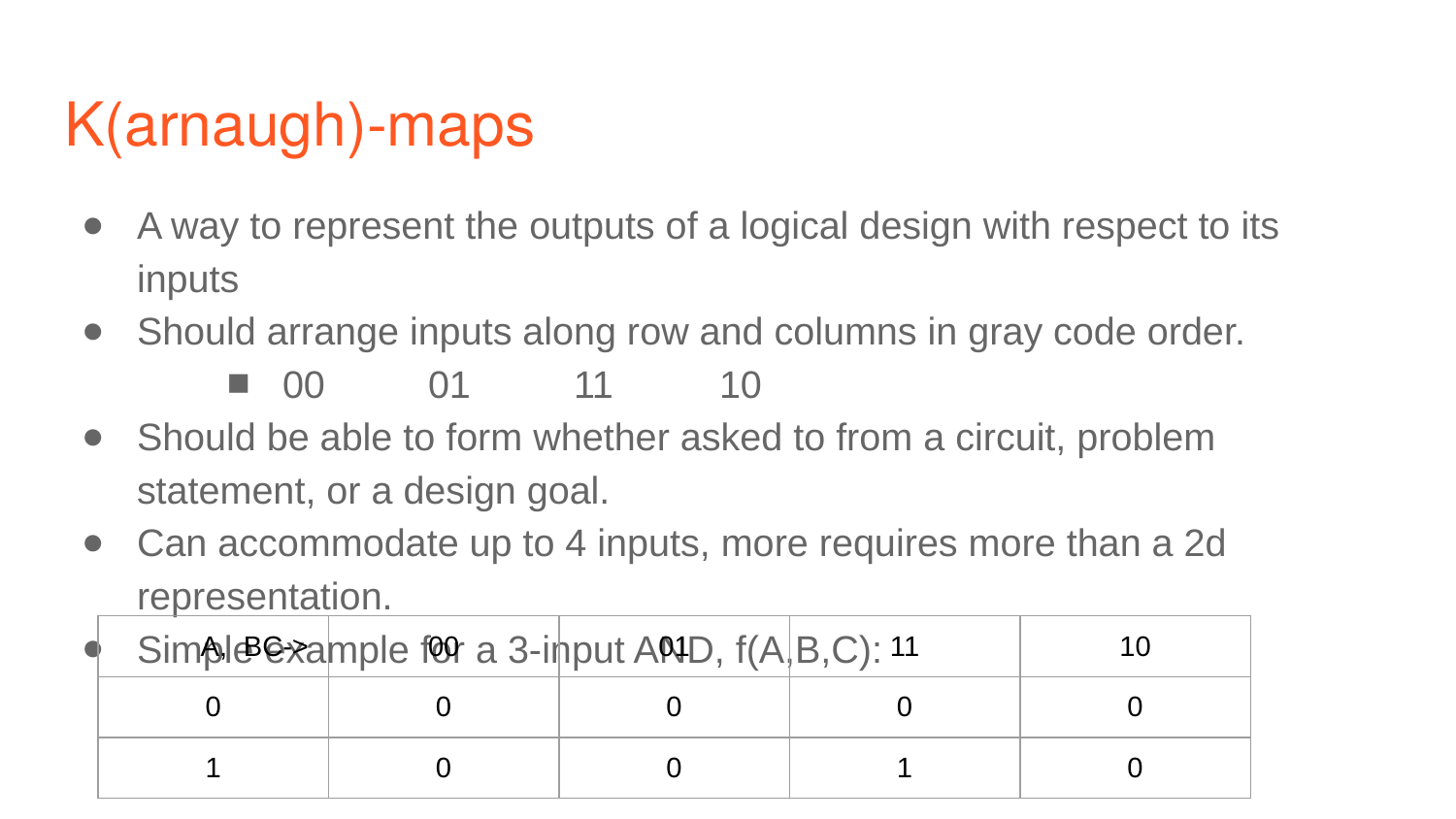

# K(arnaugh)-maps
A way to represent the outputs of a logical design with respect to its inputs
Should arrange inputs along row and columns in gray code order.
00 	01 	11 	10
Should be able to form whether asked to from a circuit, problem statement, or a design goal.
Can accommodate up to 4 inputs, more requires more than a 2d representation.
Simple example for a 3-input AND, f(A,B,C):

| A, BC-> | 00 | 01 | 11 | 10 |
| --- | --- | --- | --- | --- |
| 0 | 0 | 0 | 0 | 0 |
| 1 | 0 | 0 | 1 | 0 |